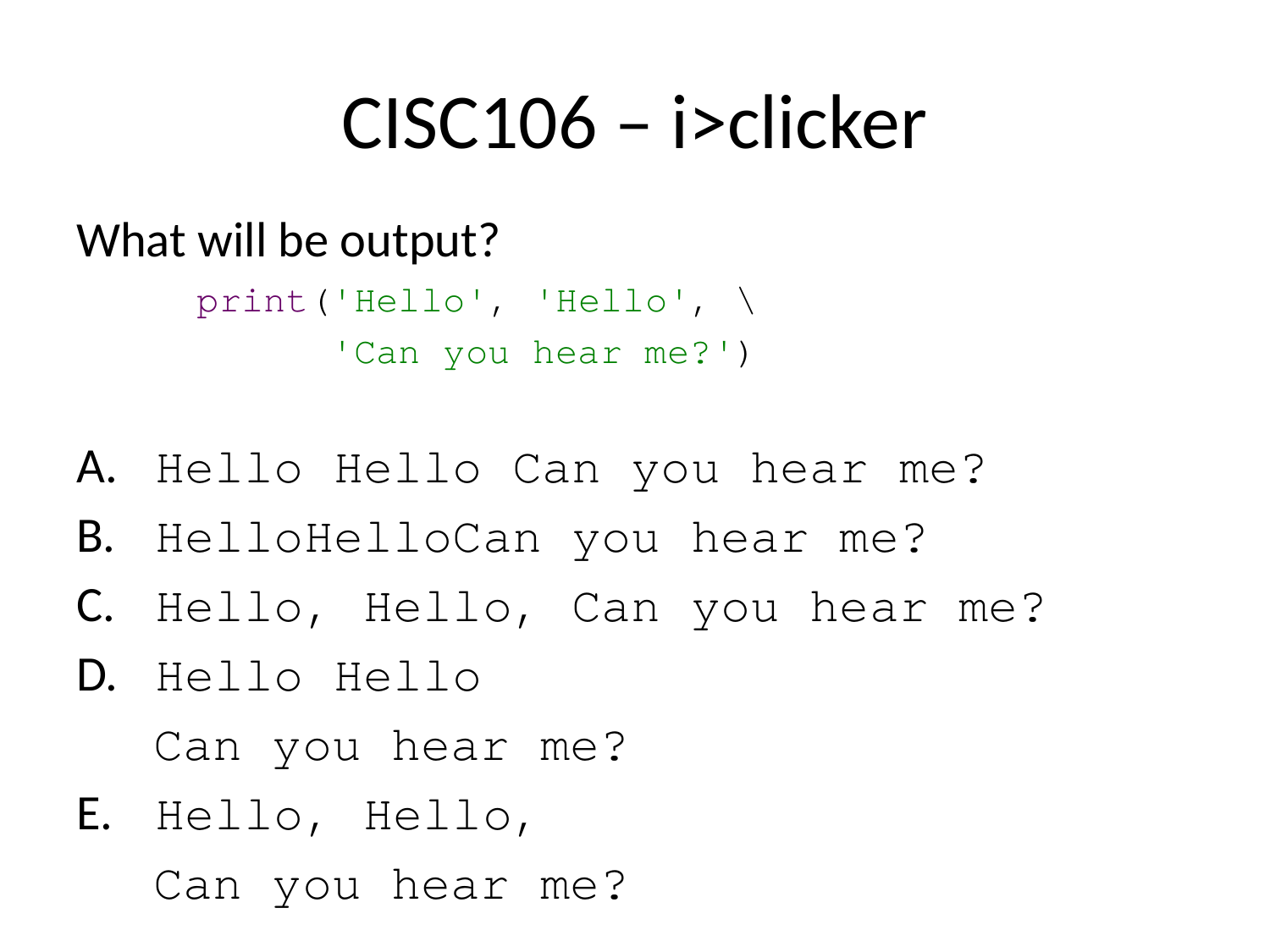

# CISC106 – i>clicker
What will be output?
print('Hello', 'Hello', \
      'Can you hear me?')

 Hello Hello Can you hear me?
 HelloHelloCan you hear me?
 Hello, Hello, Can you hear me?
 Hello Hello
   Can you hear me?
 Hello, Hello,
   Can you hear me?